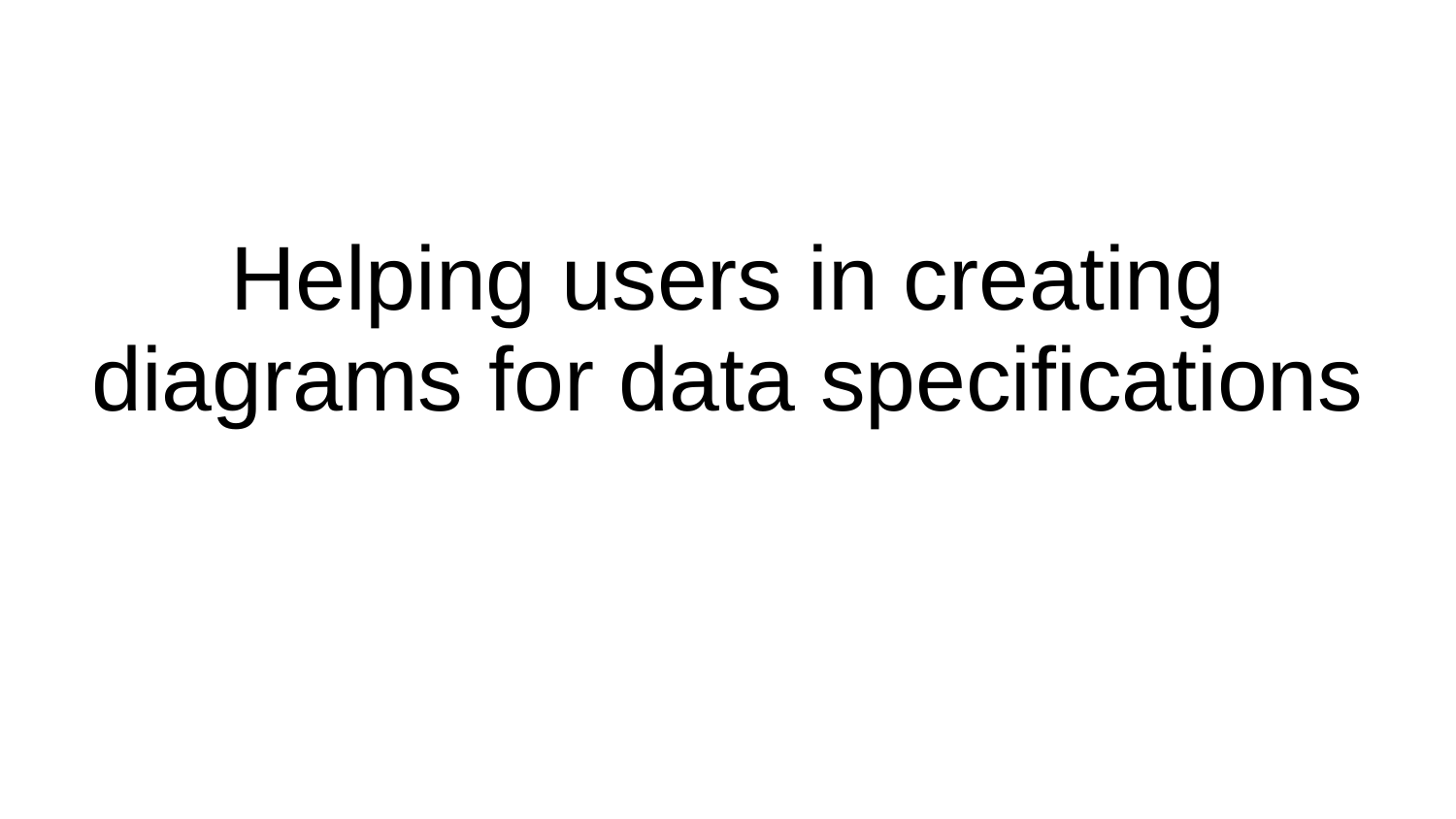

# Helping users in creating diagrams for data specifications